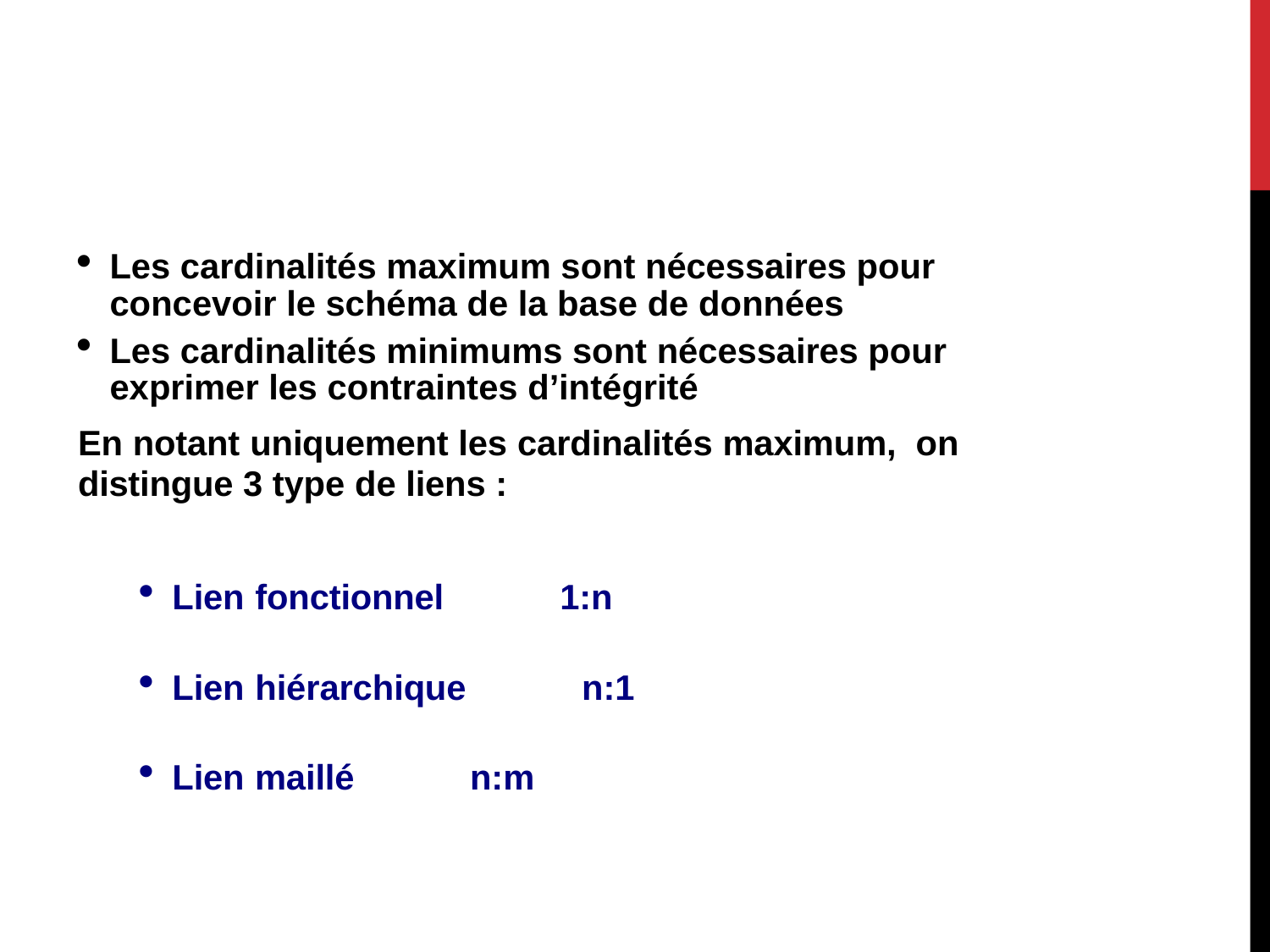

#

Les cardinalités maximum sont nécessaires pour  concevoir le schéma de la base de données
Les cardinalités minimums sont nécessaires pour  exprimer les contraintes d’intégrité
En notant uniquement les cardinalités maximum,  on distingue 3 type de liens :

Lien fonctionnel	1:n
Lien hiérarchique	n:1
Lien maillé	n:m